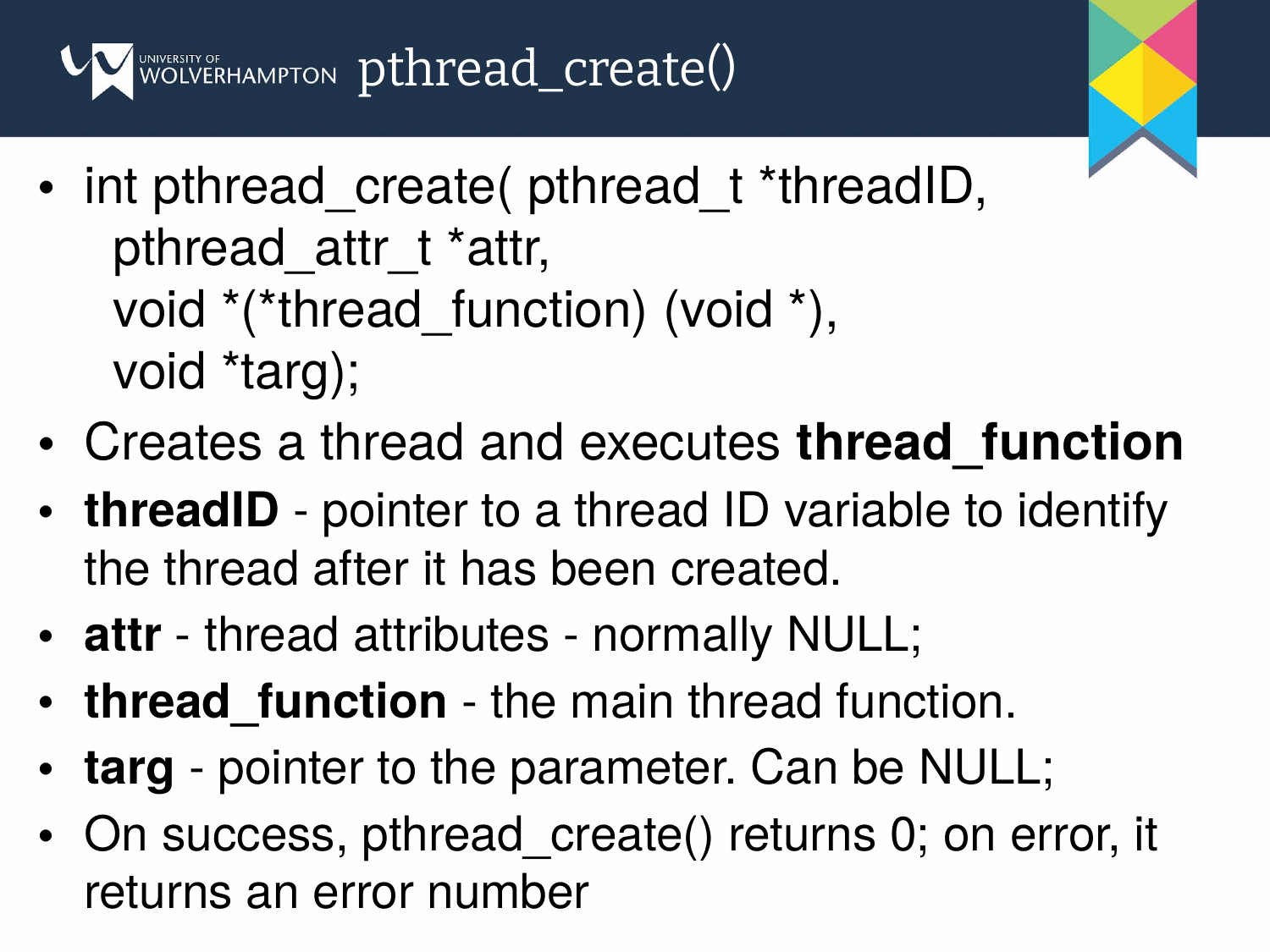

# pthread_create()
int pthread_create( pthread_t *threadID,
  pthread_attr_t *attr,
  void *(*thread_function) (void *),
  void *targ);
Creates a thread and executes thread_function
threadID - pointer to a thread ID variable to identify the thread after it has been created.
attr - thread attributes - normally NULL;
thread_function - the main thread function.
targ - pointer to the parameter. Can be NULL;
On success, pthread_create() returns 0; on error, it returns an error number